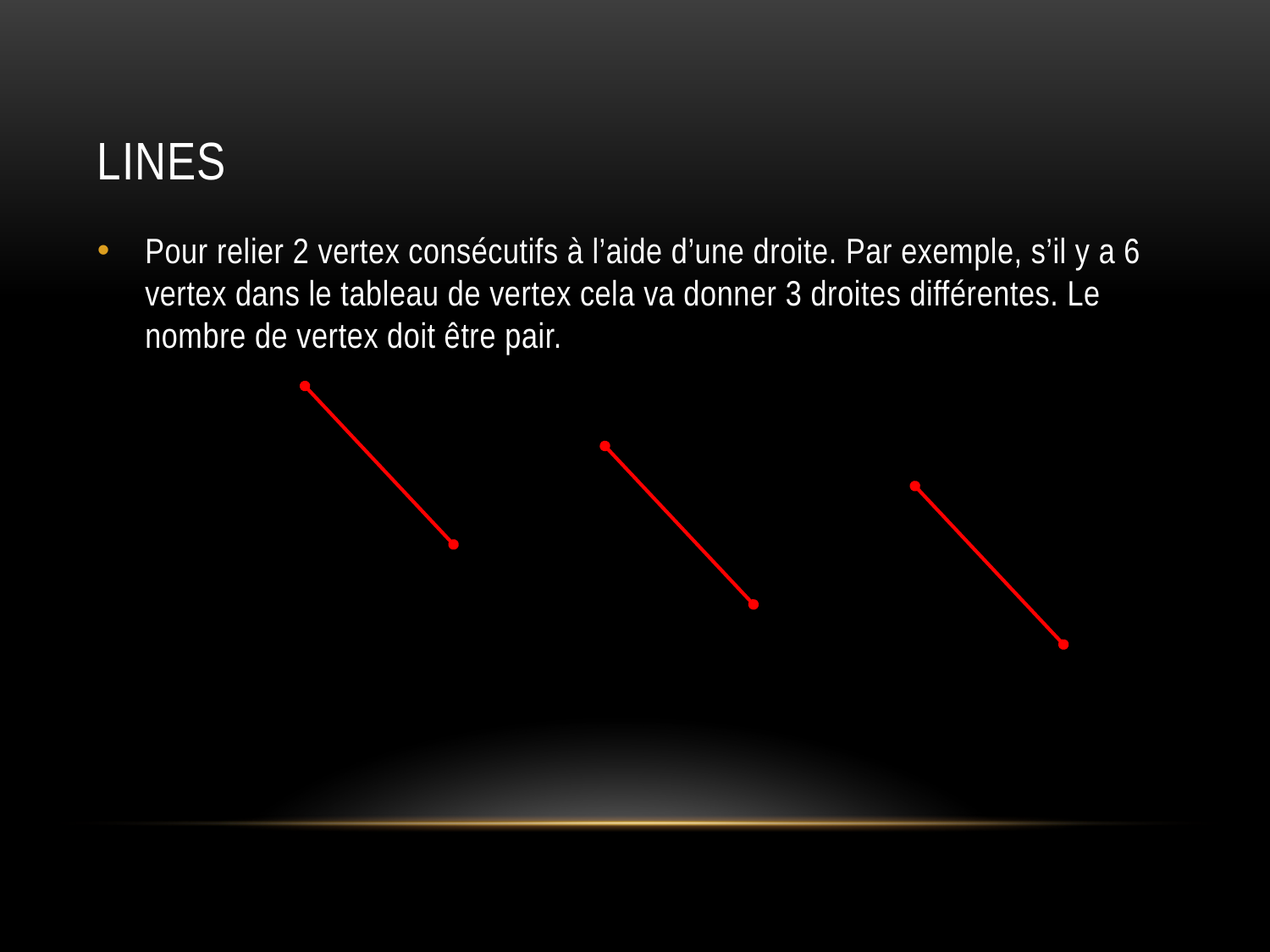

# lines
Pour relier 2 vertex consécutifs à l’aide d’une droite. Par exemple, s’il y a 6 vertex dans le tableau de vertex cela va donner 3 droites différentes. Le nombre de vertex doit être pair.